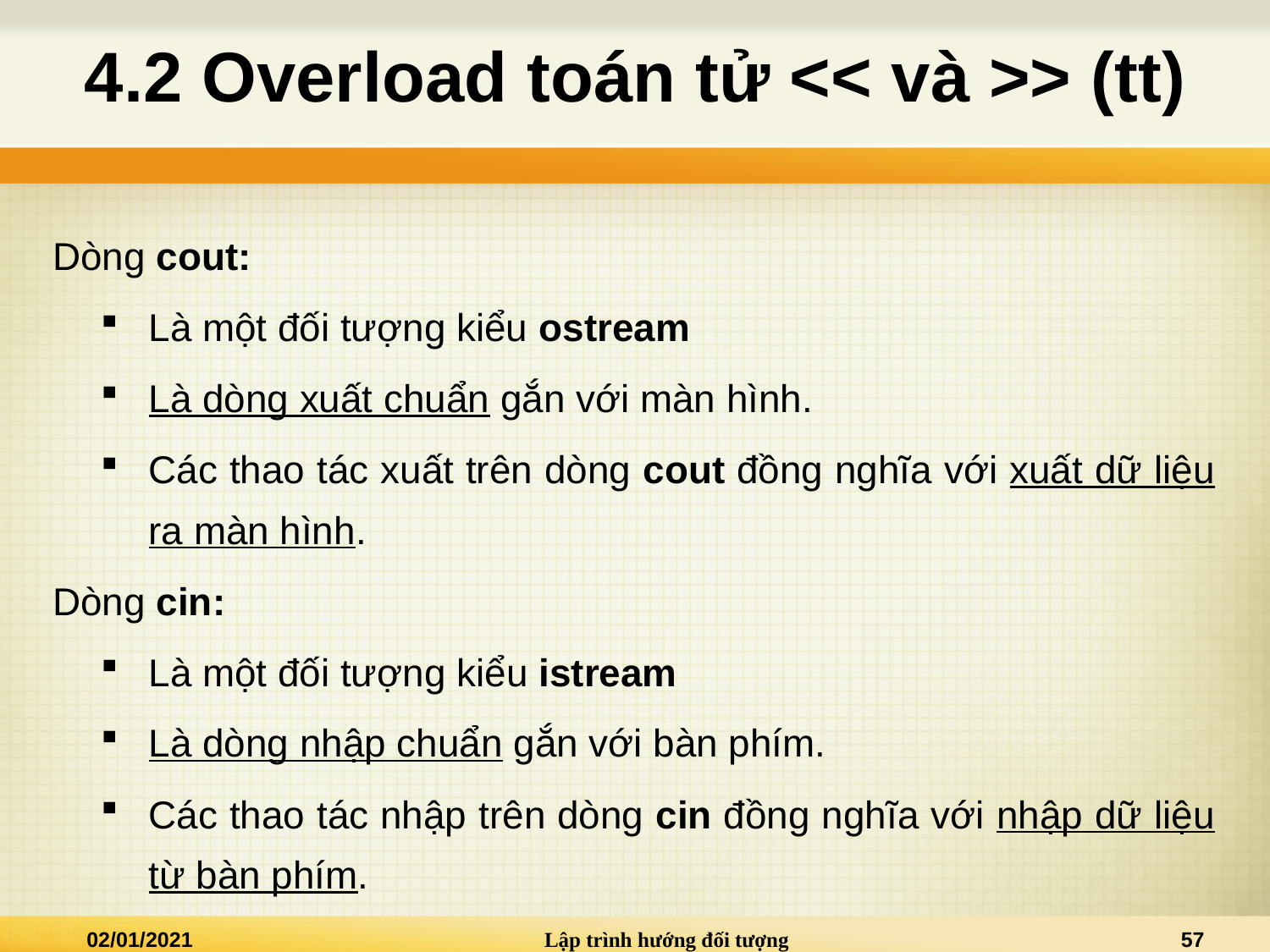

# 4.2 Overload toán tử << và >> (tt)
Dòng cout:
Là một đối tượng kiểu ostream
Là dòng xuất chuẩn gắn với màn hình.
Các thao tác xuất trên dòng cout đồng nghĩa với xuất dữ liệu ra màn hình.
Dòng cin:
Là một đối tượng kiểu istream
Là dòng nhập chuẩn gắn với bàn phím.
Các thao tác nhập trên dòng cin đồng nghĩa với nhập dữ liệu từ bàn phím.
02/01/2021
Lập trình hướng đối tượng
57